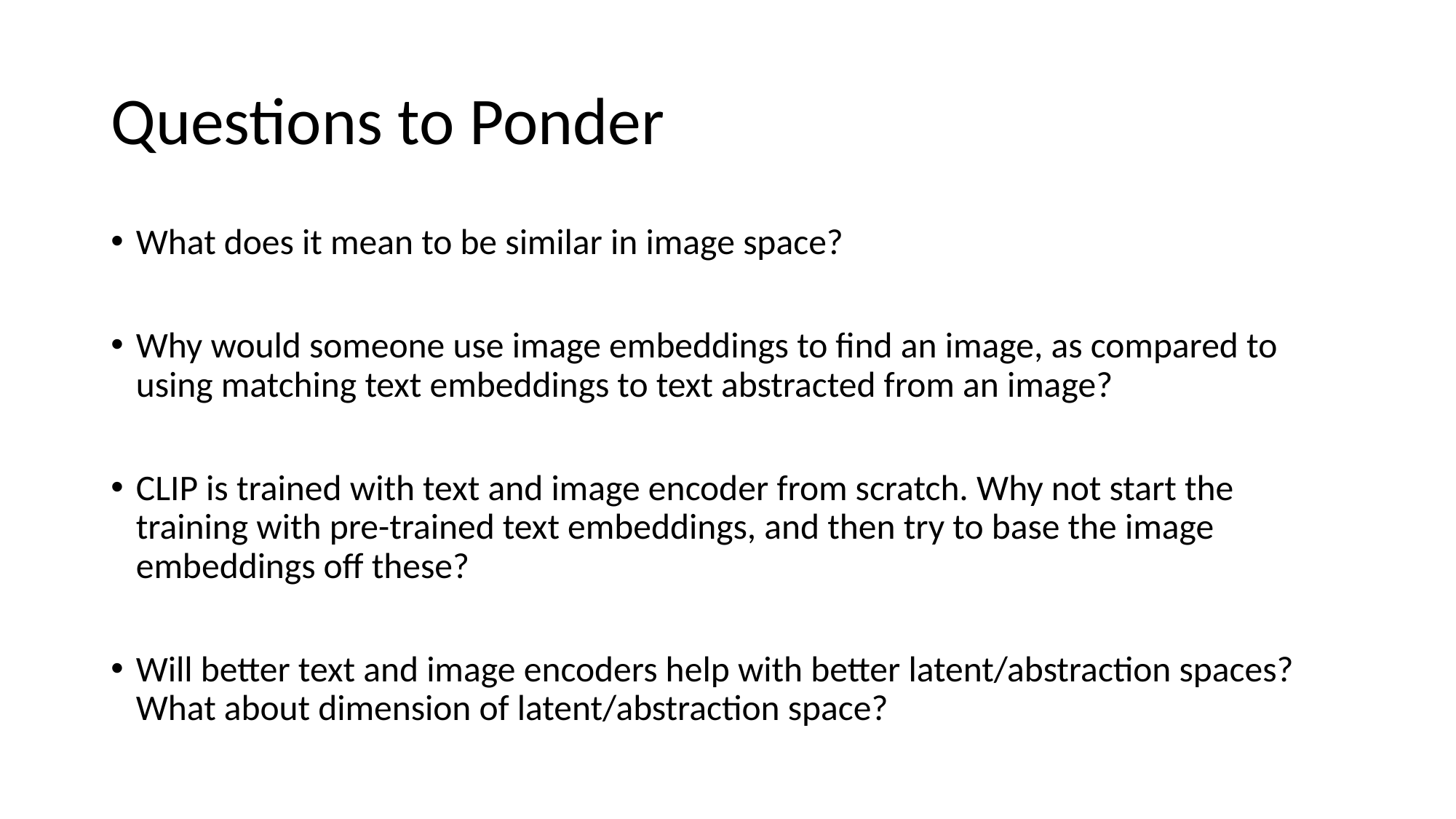

# Questions to Ponder
What does it mean to be similar in image space?

Why would someone use image embeddings to find an image, as compared to using matching text embeddings to text abstracted from an image?

CLIP is trained with text and image encoder from scratch. Why not start the training with pre-trained text embeddings, and then try to base the image embeddings off these?

Will better text and image encoders help with better latent/abstraction spaces? What about dimension of latent/abstraction space?